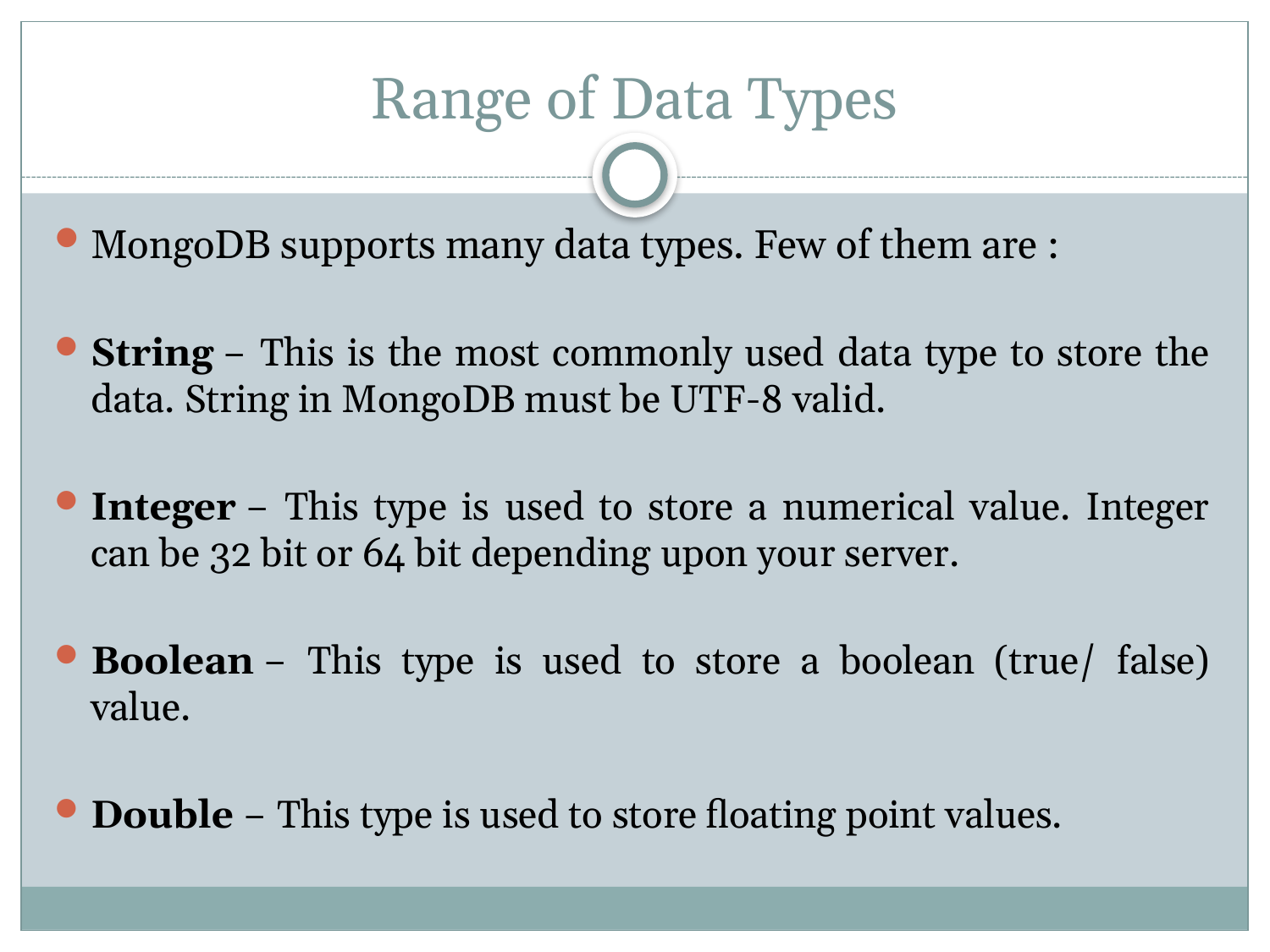

# Range of Data Types
MongoDB supports many data types. Few of them are :

String − This is the most commonly used data type to store the data. String in MongoDB must be UTF-8 valid.

Integer − This type is used to store a numerical value. Integer can be 32 bit or 64 bit depending upon your server.

Boolean − This type is used to store a boolean (true/ false) value.

Double − This type is used to store floating point values.